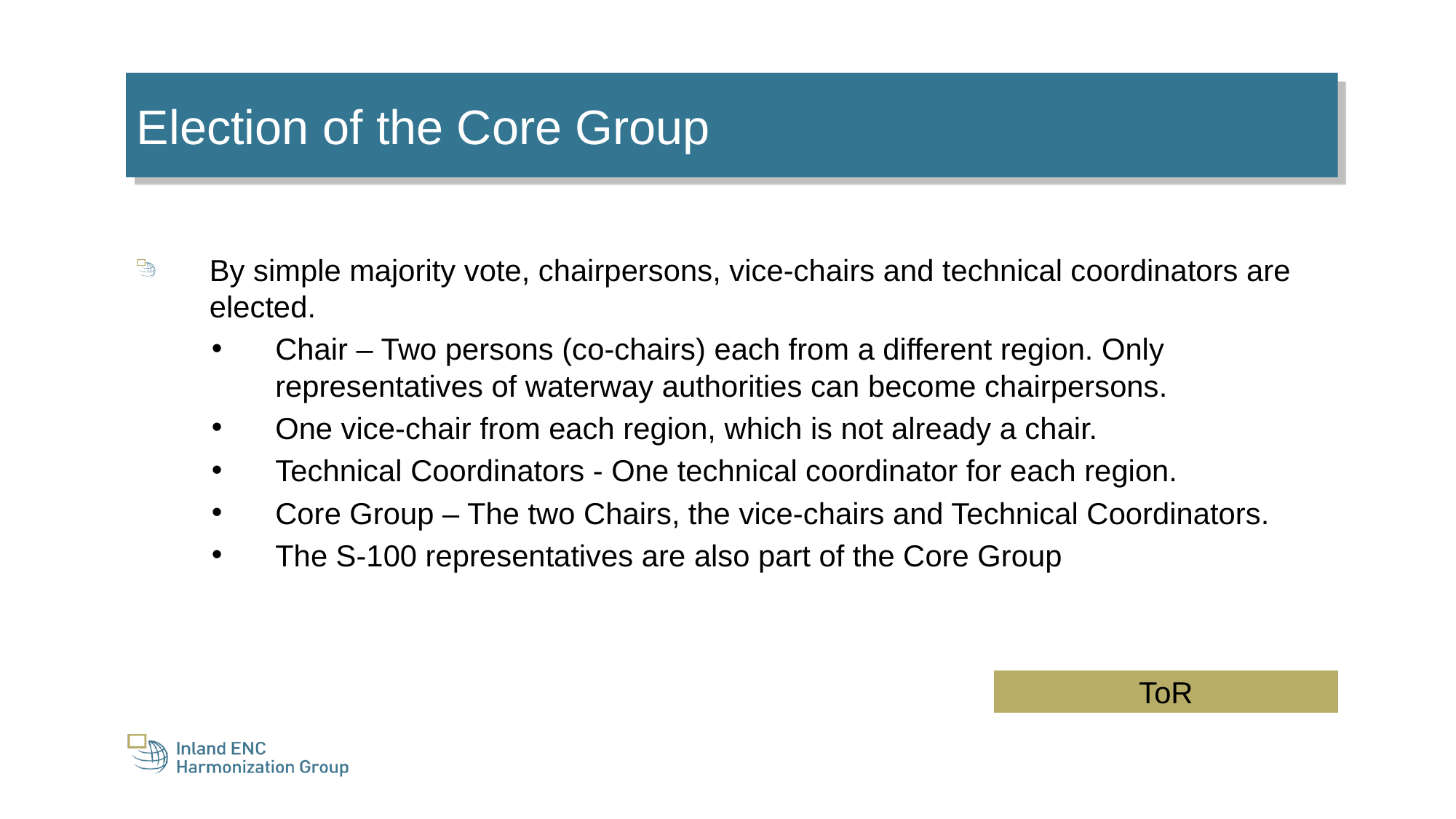

Election of the Core Group
By simple majority vote, chairpersons, vice-chairs and technical coordinators are elected.
Chair – Two persons (co-chairs) each from a different region. Only representatives of waterway authorities can become chairpersons.
One vice-chair from each region, which is not already a chair.
Technical Coordinators - One technical coordinator for each region.
Core Group – The two Chairs, the vice-chairs and Technical Coordinators.
The S-100 representatives are also part of the Core Group
ToR